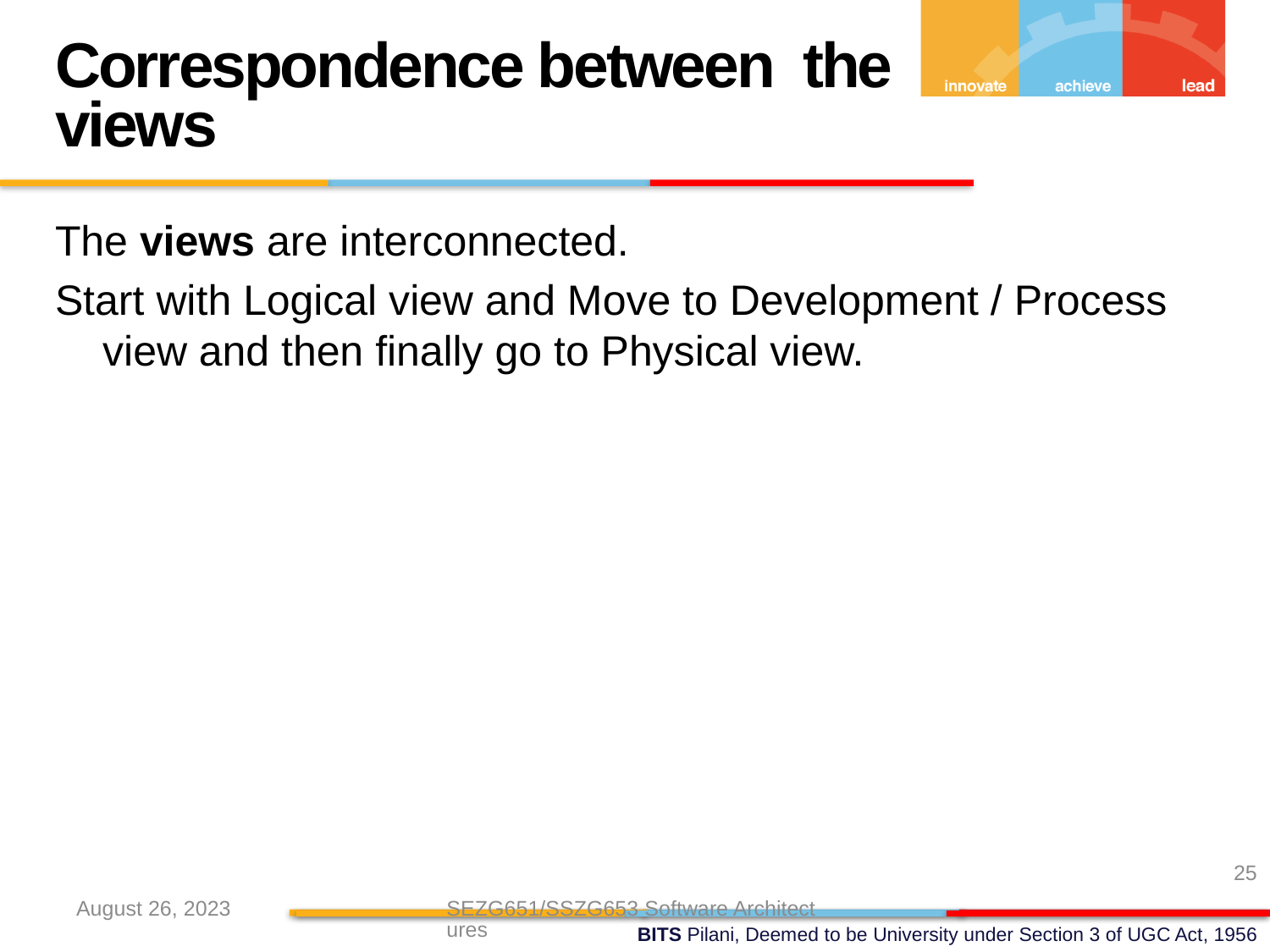

Correspondence between  the views
The views are interconnected.
Start with Logical view and Move to Development / Process view and then finally go to Physical view.

25
August 26, 2023
SEZG651/SSZG653 Software Architectures